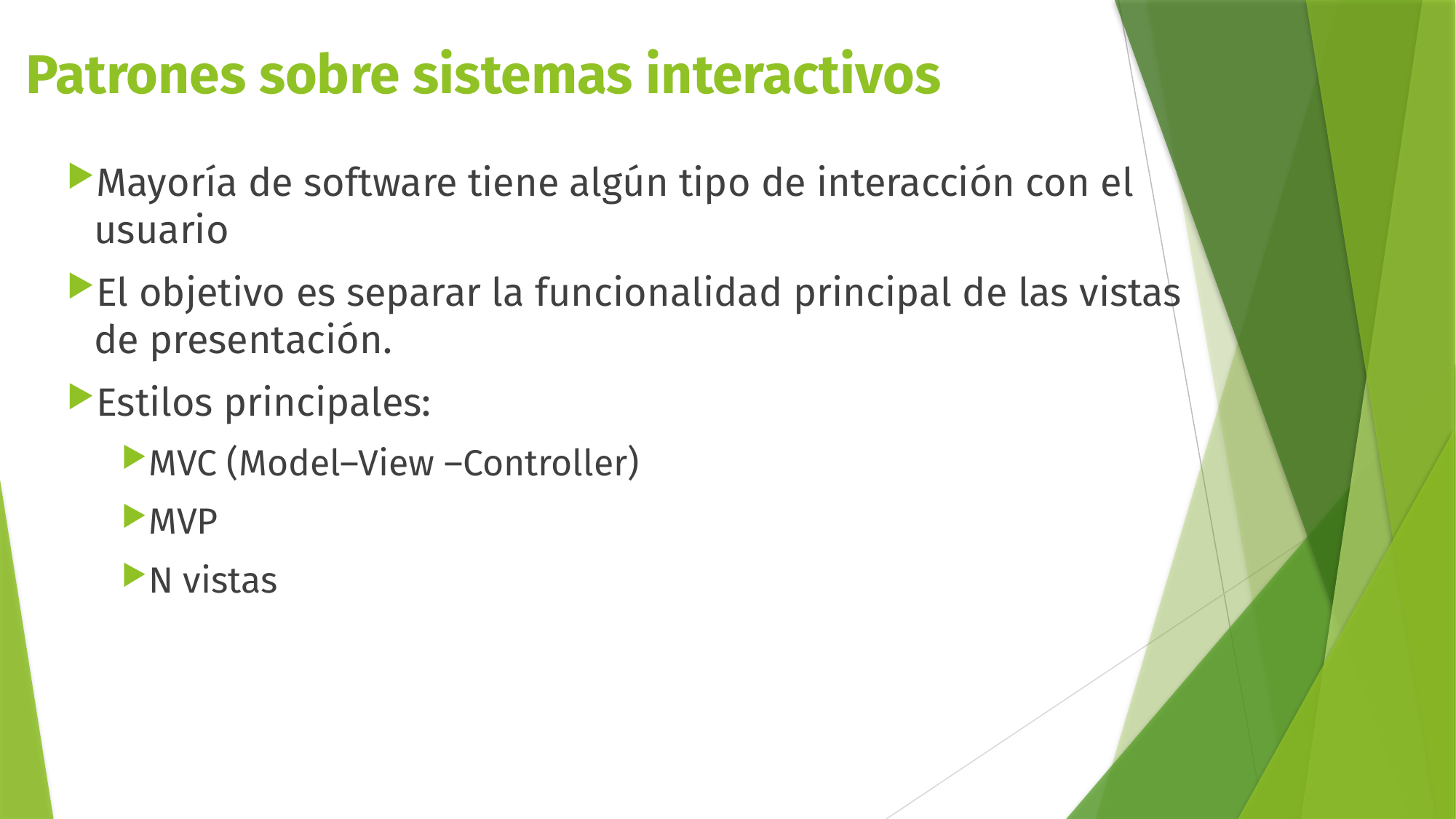

# Patrones sobre sistemas interactivos
Mayoría de software tiene algún tipo de interacción con el usuario
El objetivo es separar la funcionalidad principal de las vistas de presentación.
Estilos principales:
MVC (Model–View –Controller)
MVP
N vistas